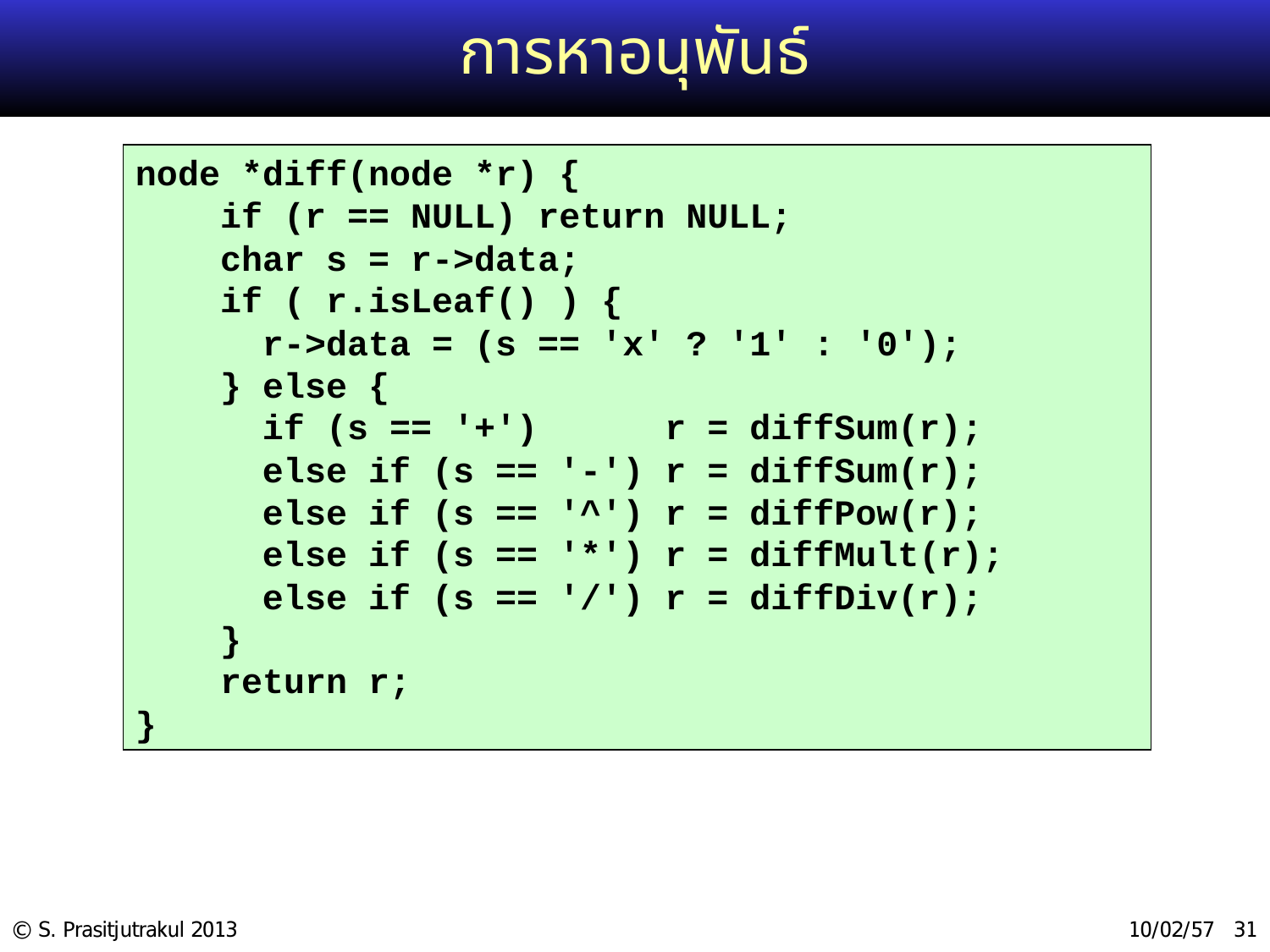

# การหาอนุพันธ์
node *diff(node *r) {
    if (r == NULL) return NULL;
    char s = r->data;
    if ( r.isLeaf() ) {
      r->data = (s == 'x' ? '1' : '0');
    } else {
      if (s == '+')      r = diffSum(r);
      else if (s == '-') r = diffSum(r);
      else if (s == '^') r = diffPow(r);
      else if (s == '*') r = diffMult(r);
      else if (s == '/') r = diffDiv(r);
    }
    return r;
}